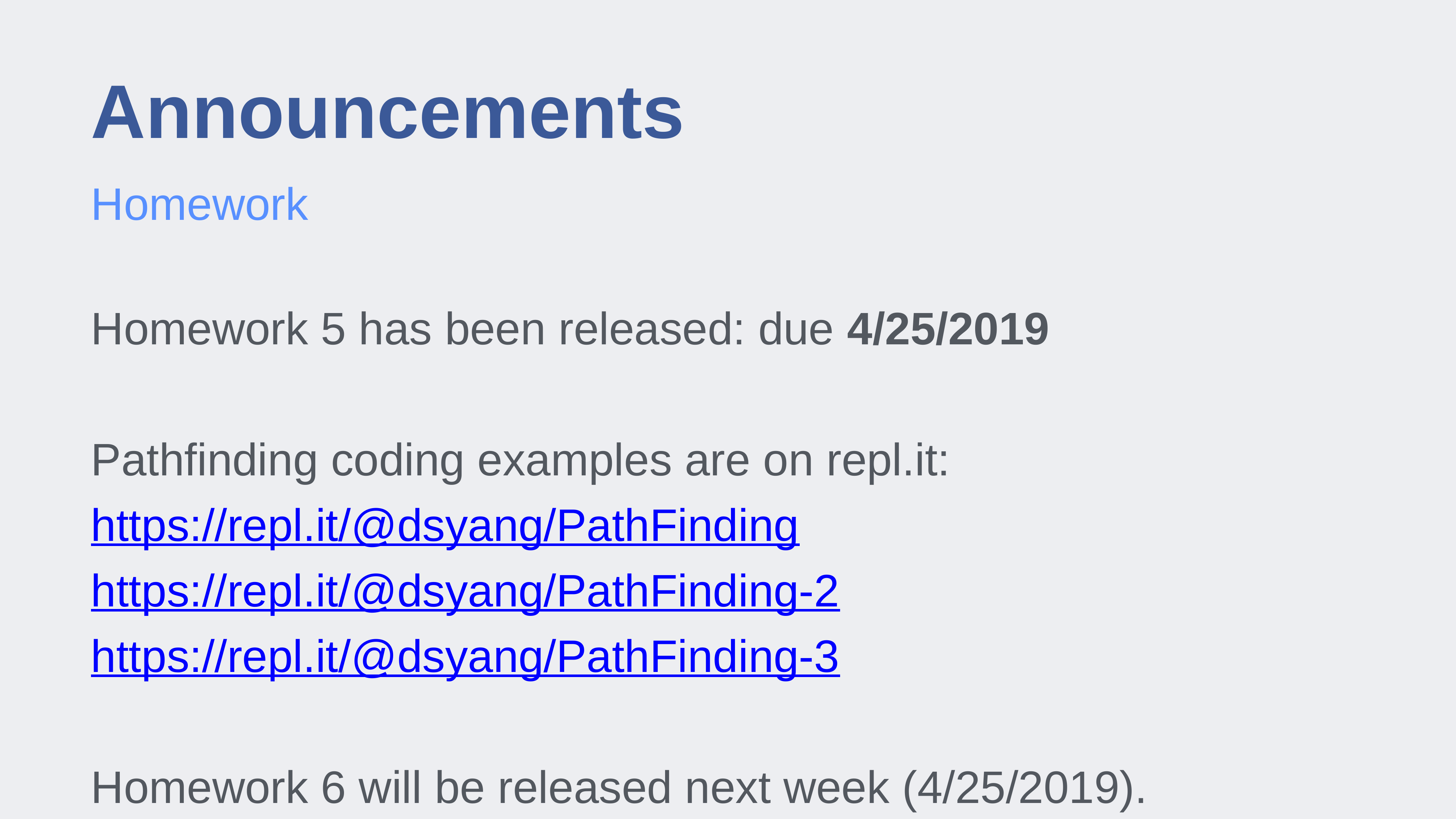

# Announcements
Homework
Homework 5 has been released: due 4/25/2019

Pathfinding coding examples are on repl.it:
https://repl.it/@dsyang/PathFinding
https://repl.it/@dsyang/PathFinding-2
https://repl.it/@dsyang/PathFinding-3

Homework 6 will be released next week (4/25/2019).